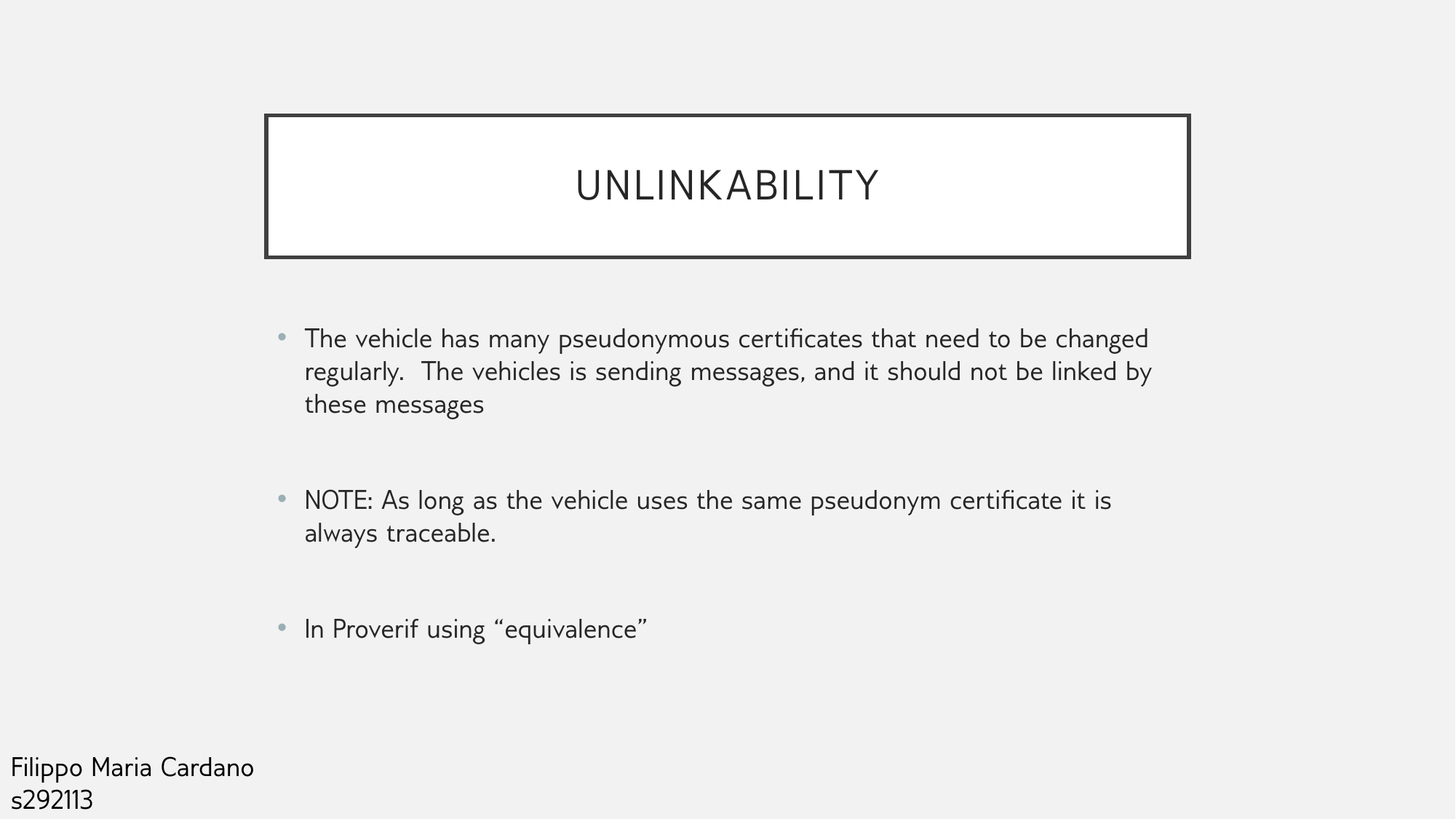

# Unlinkability
The vehicle has many pseudonymous certificates that need to be changed regularly.  The vehicles is sending messages, and it should not be linked by these messages

NOTE: As long as the vehicle uses the same pseudonym certificate it is always traceable.

In Proverif using “equivalence”
Filippo Maria Cardano
s292113